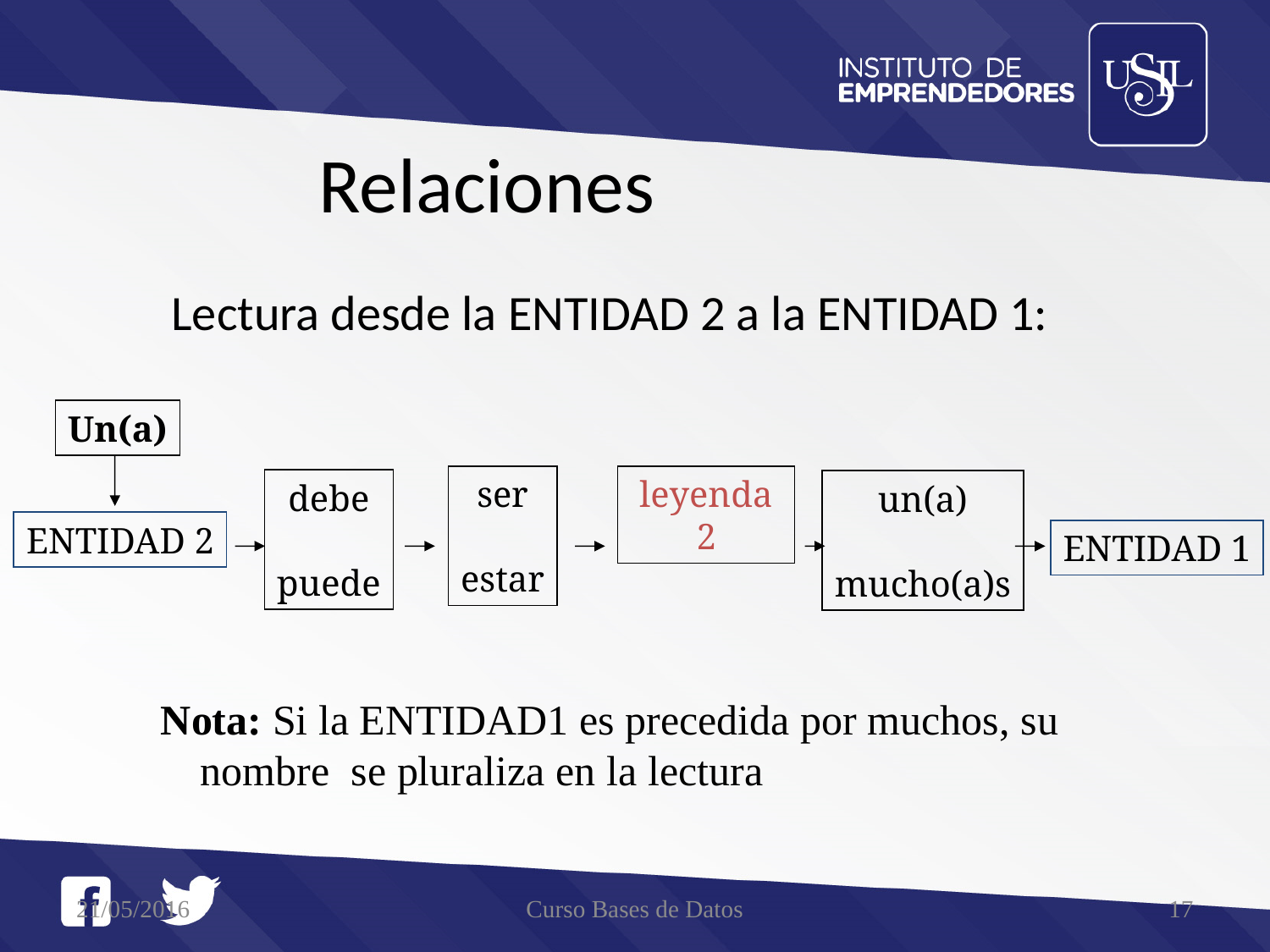

# Relaciones
Lectura desde la ENTIDAD 2 a la ENTIDAD 1:
Un(a)

ser

estar
leyenda 2
debe

puede
un(a)

mucho(a)s
ENTIDAD 2
ENTIDAD 1

Nota: Si la ENTIDAD1 es precedida por muchos, su nombre  se pluraliza en la lectura
21/05/2016
Curso Bases de Datos
17